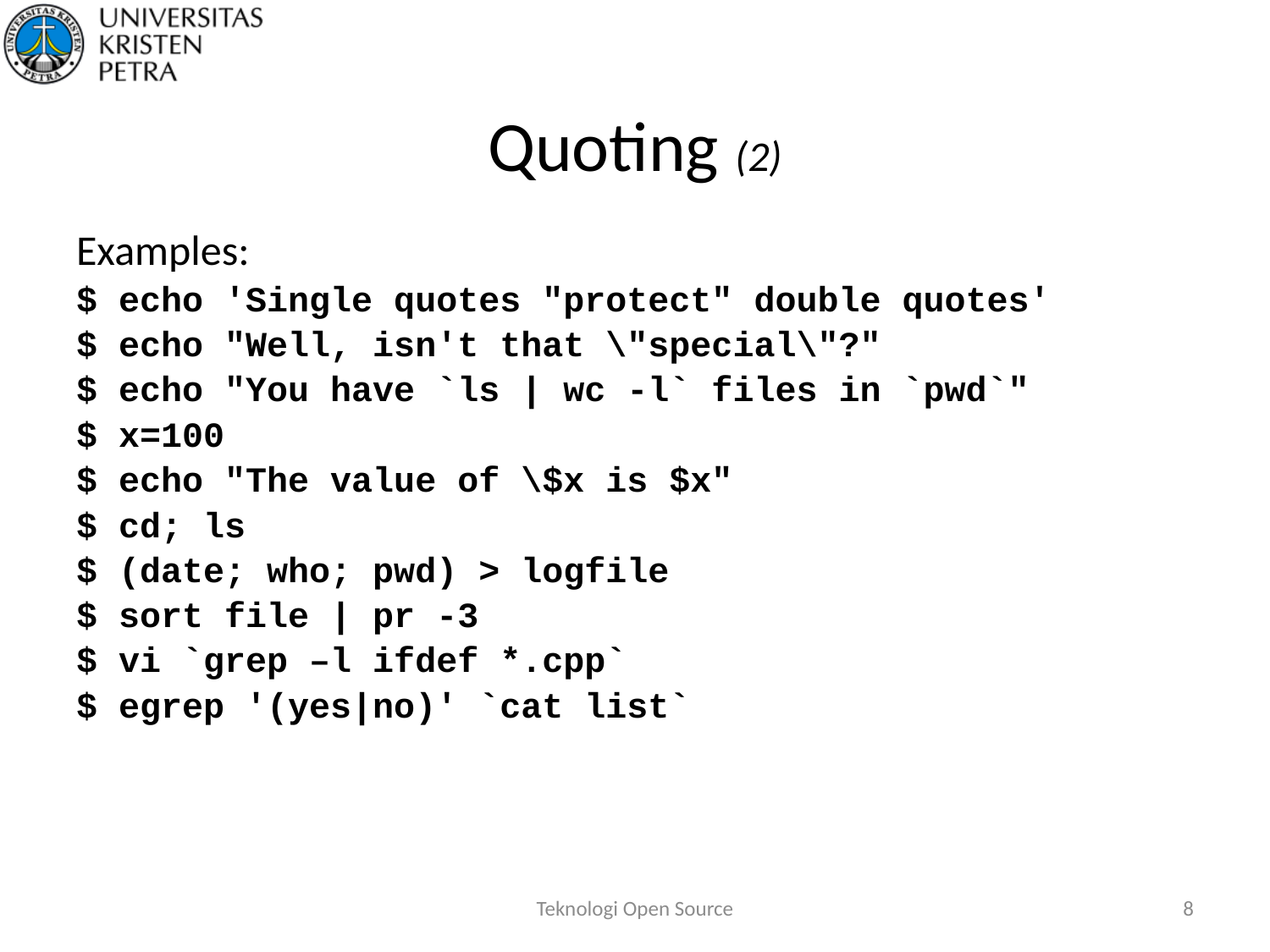

# Quoting (2)
Examples:
$ echo 'Single quotes "protect" double quotes'
$ echo "Well, isn't that \"special\"?"
$ echo "You have `ls | wc -l` files in `pwd`"
$ x=100
$ echo "The value of \$x is $x"
$ cd; ls
$ (date; who; pwd) > logfile
$ sort file | pr -3
$ vi `grep –l ifdef *.cpp`
$ egrep '(yes|no)' `cat list`
Teknologi Open Source
8